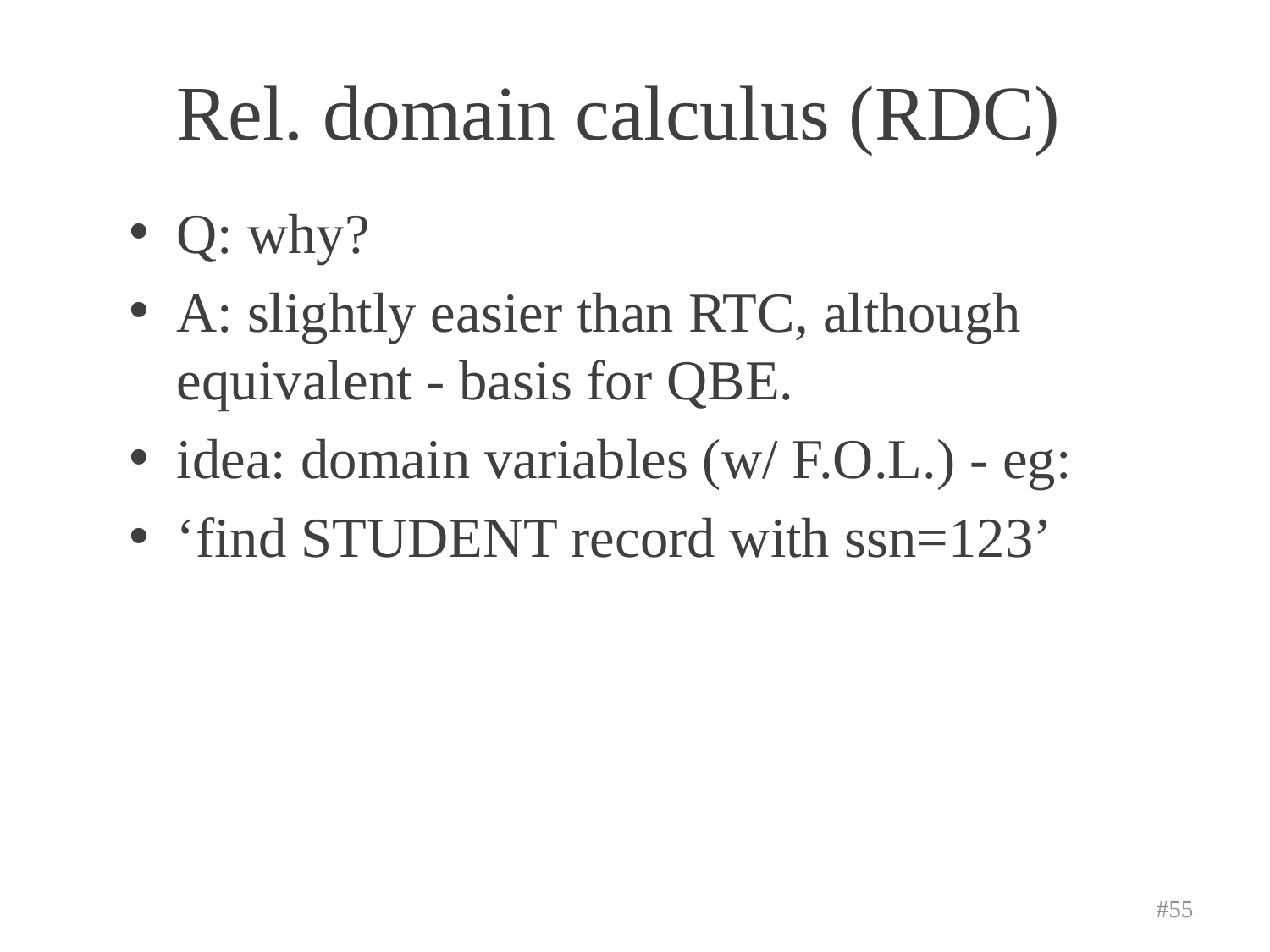

# Rel. domain calculus (RDC)
Q: why?
A: slightly easier than RTC, although equivalent - basis for QBE.
idea: domain variables (w/ F.O.L.) - eg:
‘find STUDENT record with ssn=123’

#55